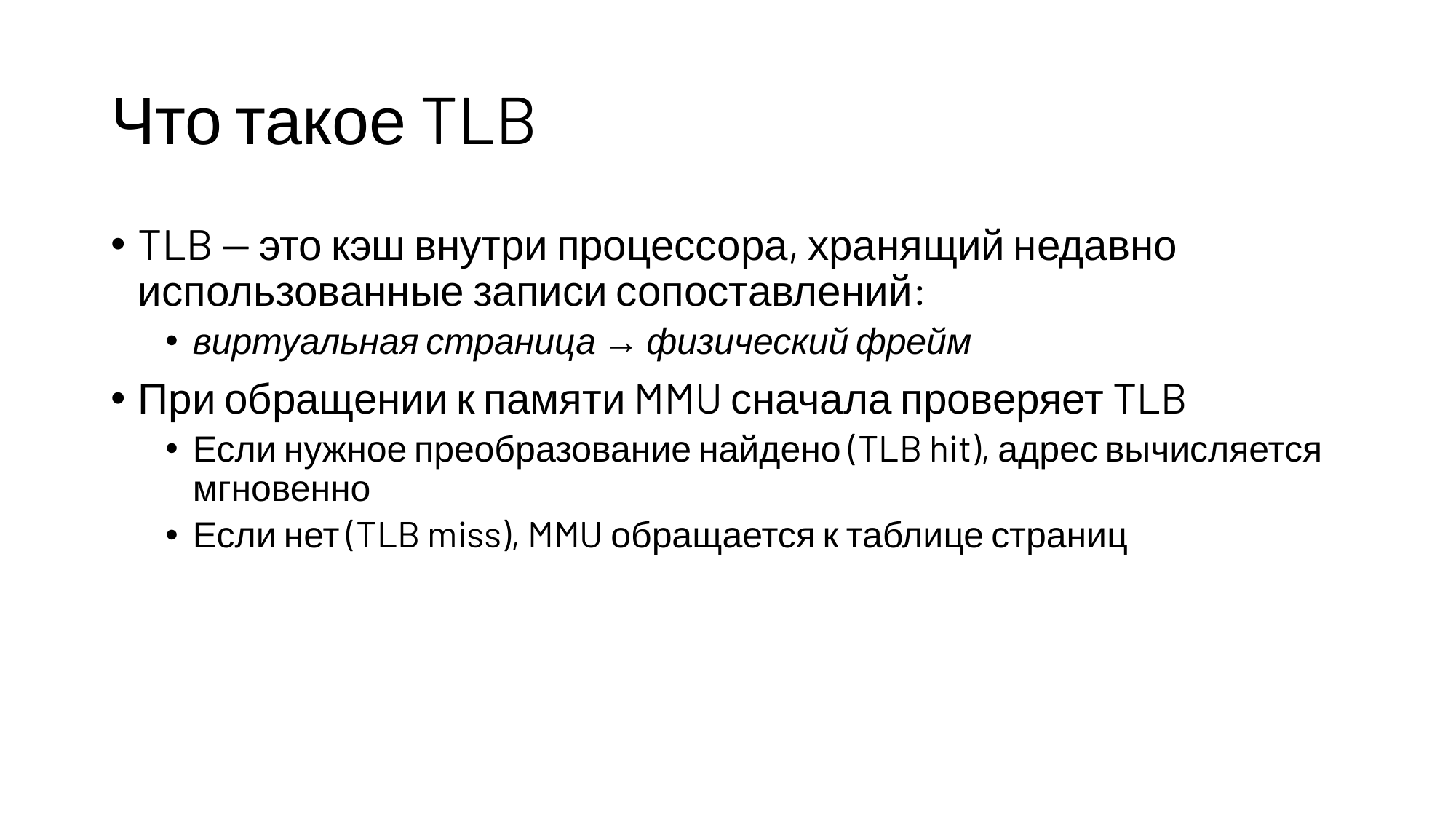

# Что такое TLB
TLB — это кэш внутри процессора, хранящий недавно использованные записи сопоставлений:
виртуальная страница → физический фрейм
При обращении к памяти MMU сначала проверяет TLB
Если нужное преобразование найдено (TLB hit), адрес вычисляется мгновенно
Если нет (TLB miss), MMU обращается к таблице страниц